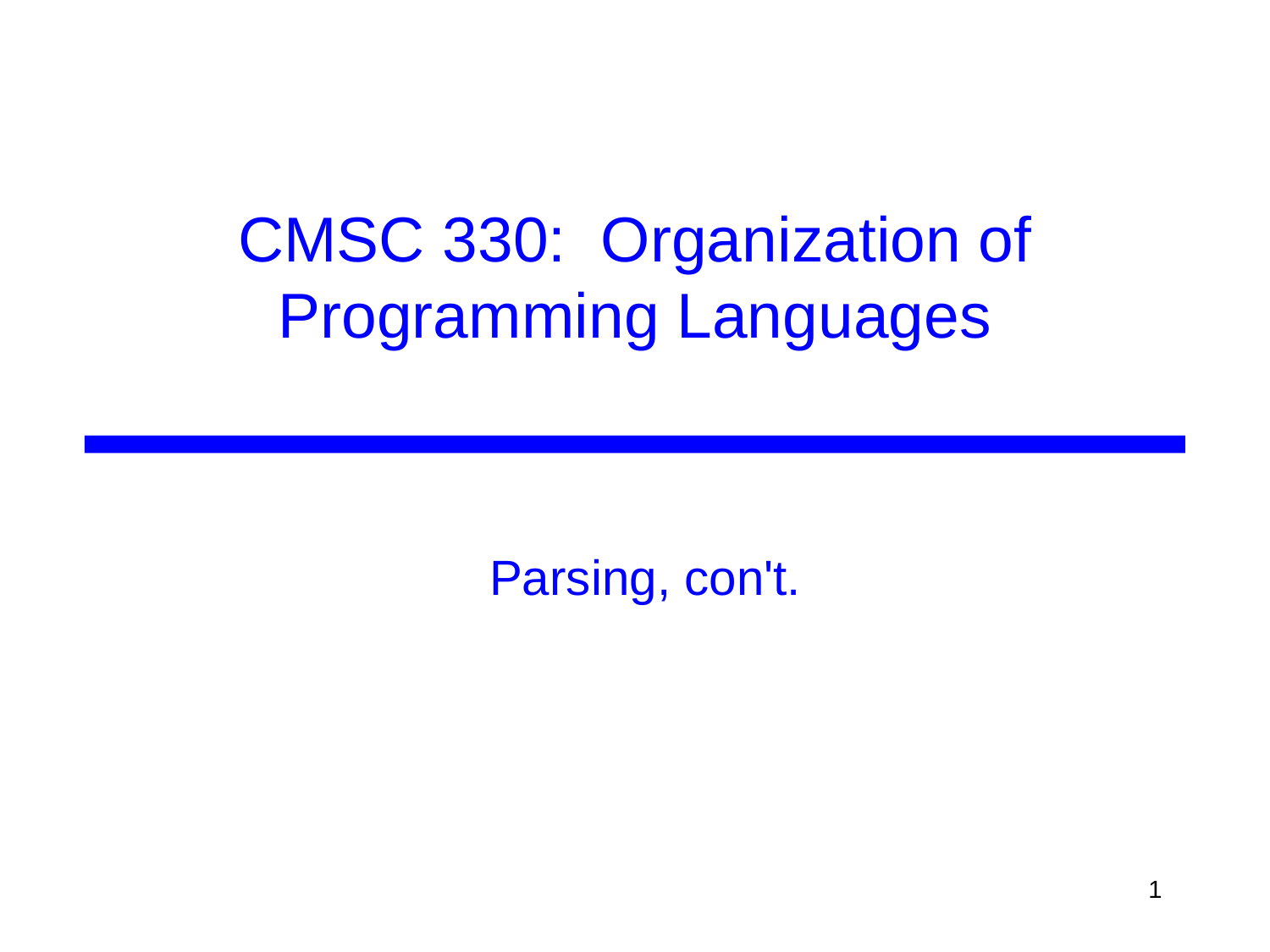

# CMSC 330:  Organization of Programming Languages

Parsing, con't.
1